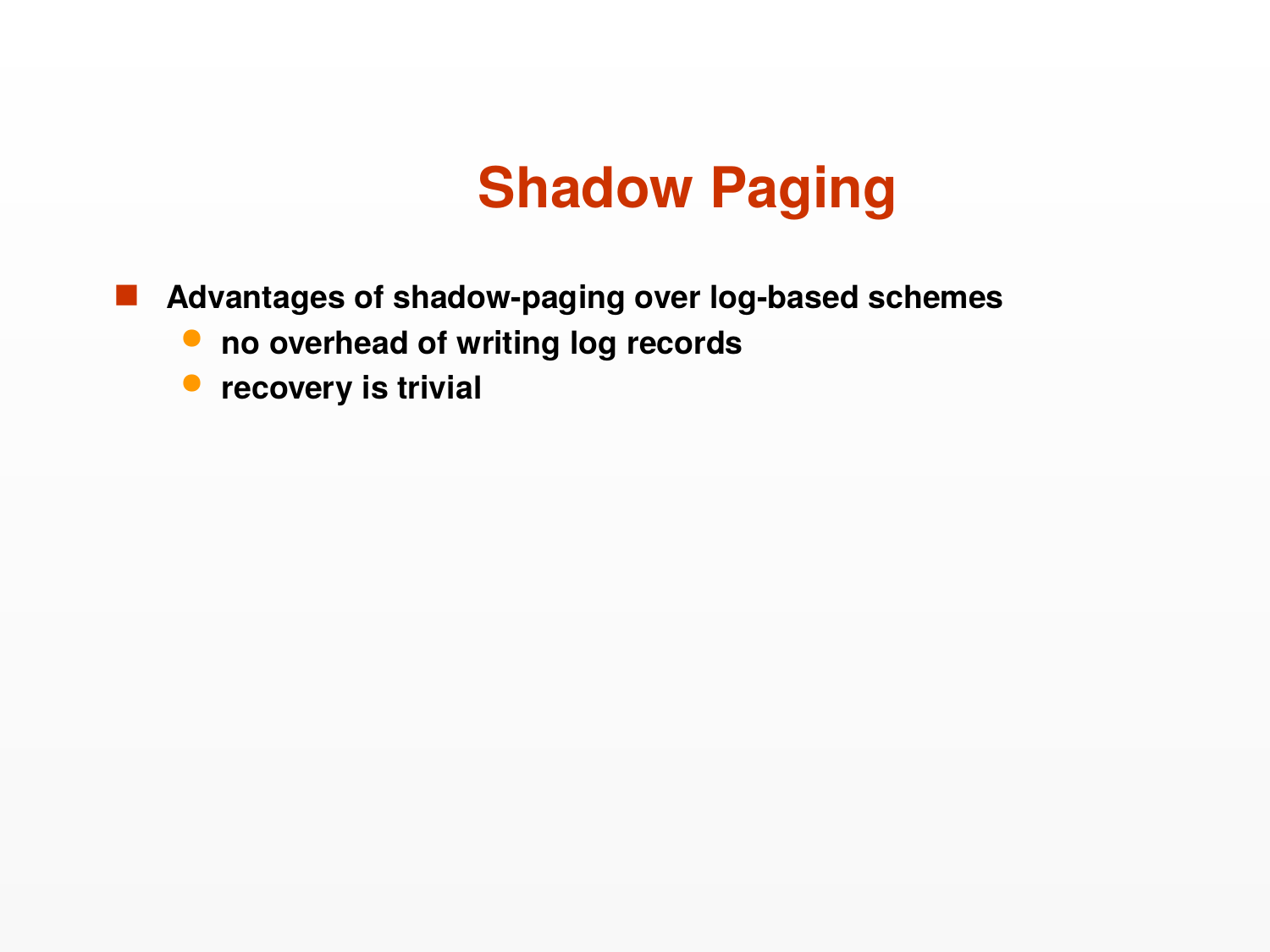

# Shadow Paging
Advantages of shadow-paging over log-based schemes
no overhead of writing log records
recovery is trivial